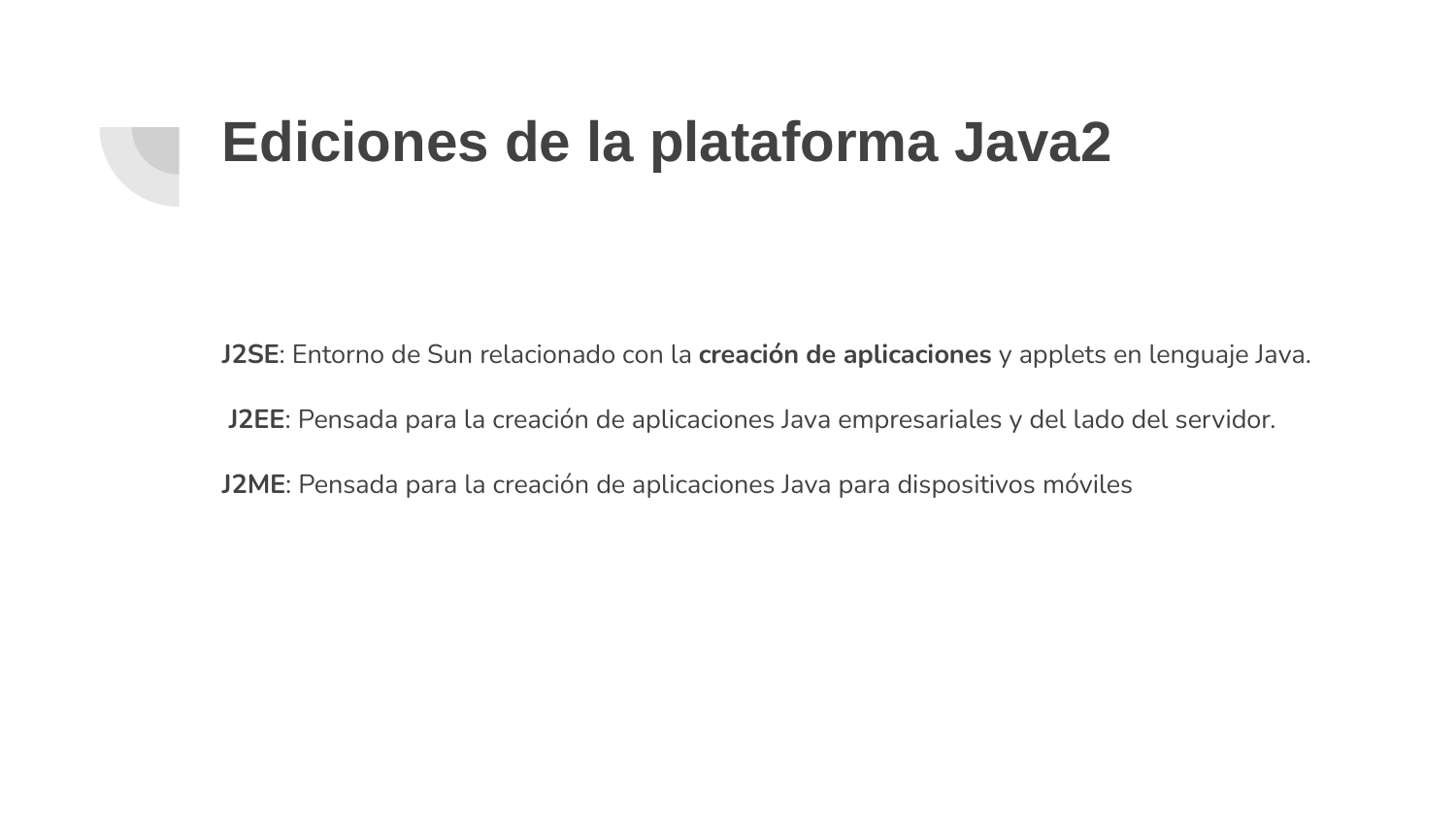

# Ediciones de la plataforma Java2
J2SE: Entorno de Sun relacionado con la creación de aplicaciones y applets en lenguaje Java.
 J2EE: Pensada para la creación de aplicaciones Java empresariales y del lado del servidor.
J2ME: Pensada para la creación de aplicaciones Java para dispositivos móviles